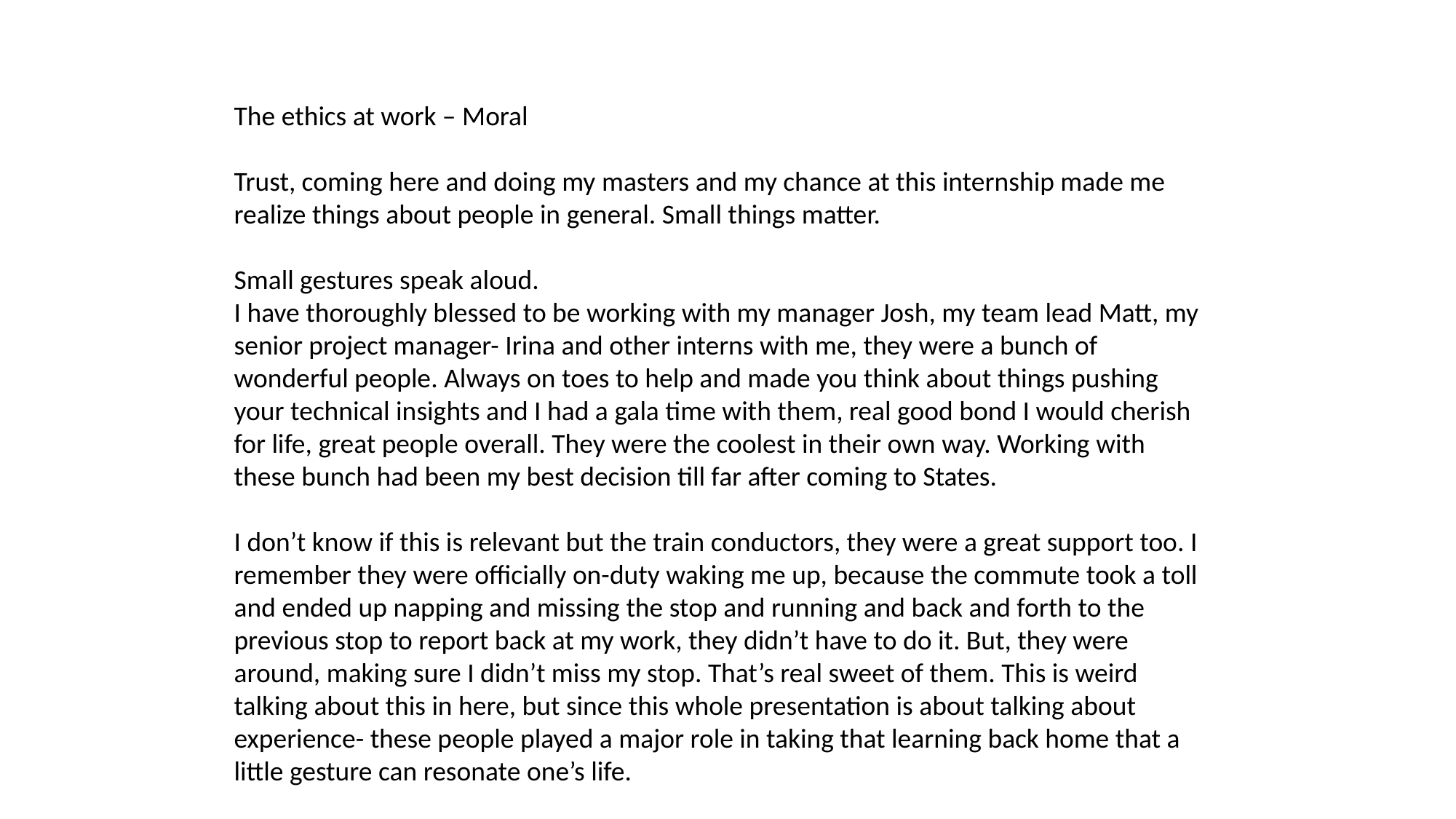

The ethics at work – Moral

Trust, coming here and doing my masters and my chance at this internship made me realize things about people in general. Small things matter.

Small gestures speak aloud.
I have thoroughly blessed to be working with my manager Josh, my team lead Matt, my senior project manager- Irina and other interns with me, they were a bunch of wonderful people. Always on toes to help and made you think about things pushing your technical insights and I had a gala time with them, real good bond I would cherish for life, great people overall. They were the coolest in their own way. Working with these bunch had been my best decision till far after coming to States.

I don’t know if this is relevant but the train conductors, they were a great support too. I remember they were officially on-duty waking me up, because the commute took a toll and ended up napping and missing the stop and running and back and forth to the previous stop to report back at my work, they didn’t have to do it. But, they were around, making sure I didn’t miss my stop. That’s real sweet of them. This is weird talking about this in here, but since this whole presentation is about talking about experience- these people played a major role in taking that learning back home that a little gesture can resonate one’s life.